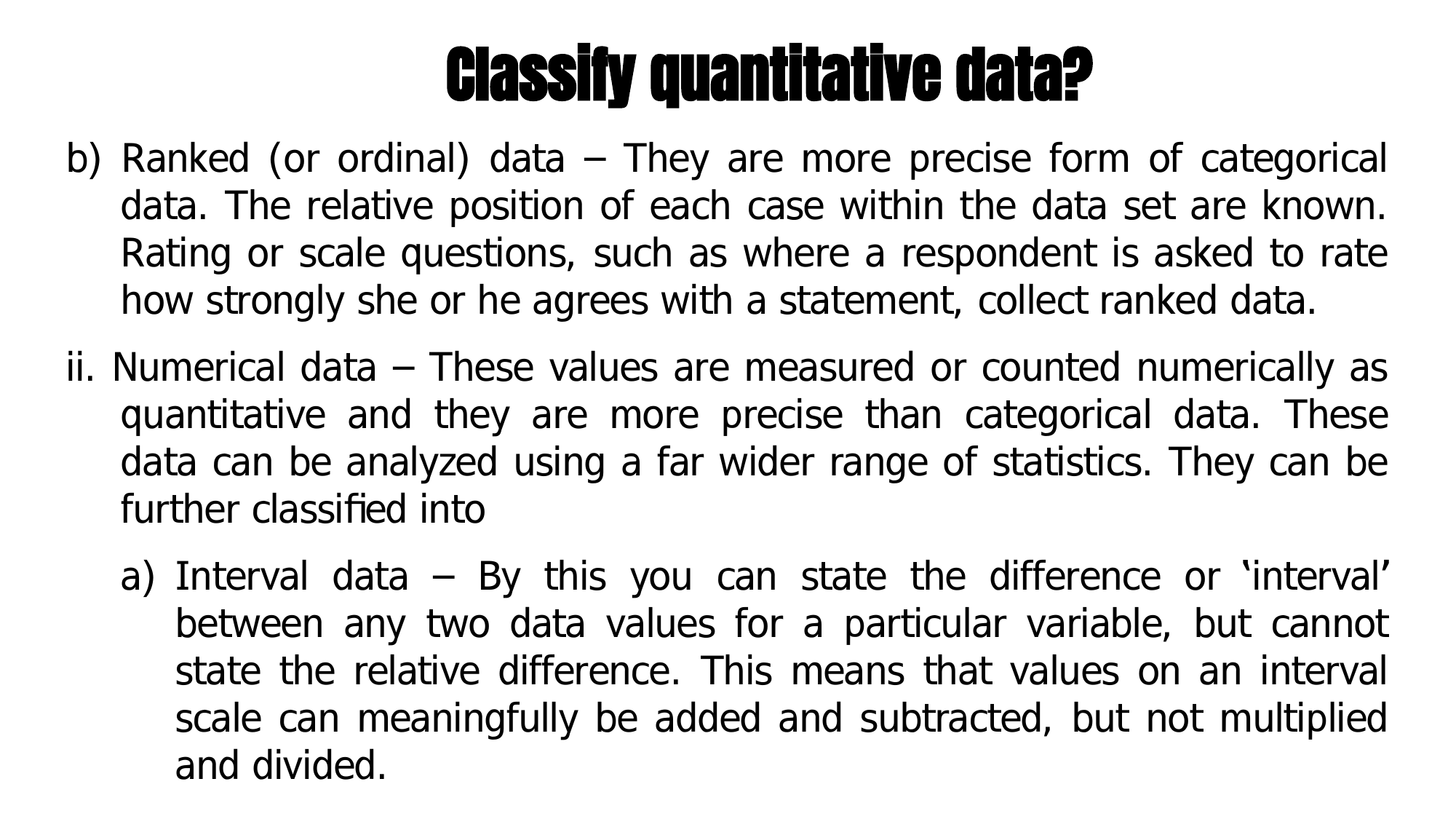

Classify quantitative data?
b) Ranked (or ordinal) data – They are more precise form of categorical data. The relative position of each case within the data set are known. Rating or scale questions, such as where a respondent is asked to rate how strongly she or he agrees with a statement, collect ranked data.
ii. Numerical data – These values are measured or counted numerically as quantitative and they are more precise than categorical data. These data can be analyzed using a far wider range of statistics. They can be further classified into
Interval data – By this you can state the difference or ‘interval’ between any two data values for a particular variable, but cannot state the relative difference. This means that values on an interval scale can meaningfully be added and subtracted, but not multiplied and divided.